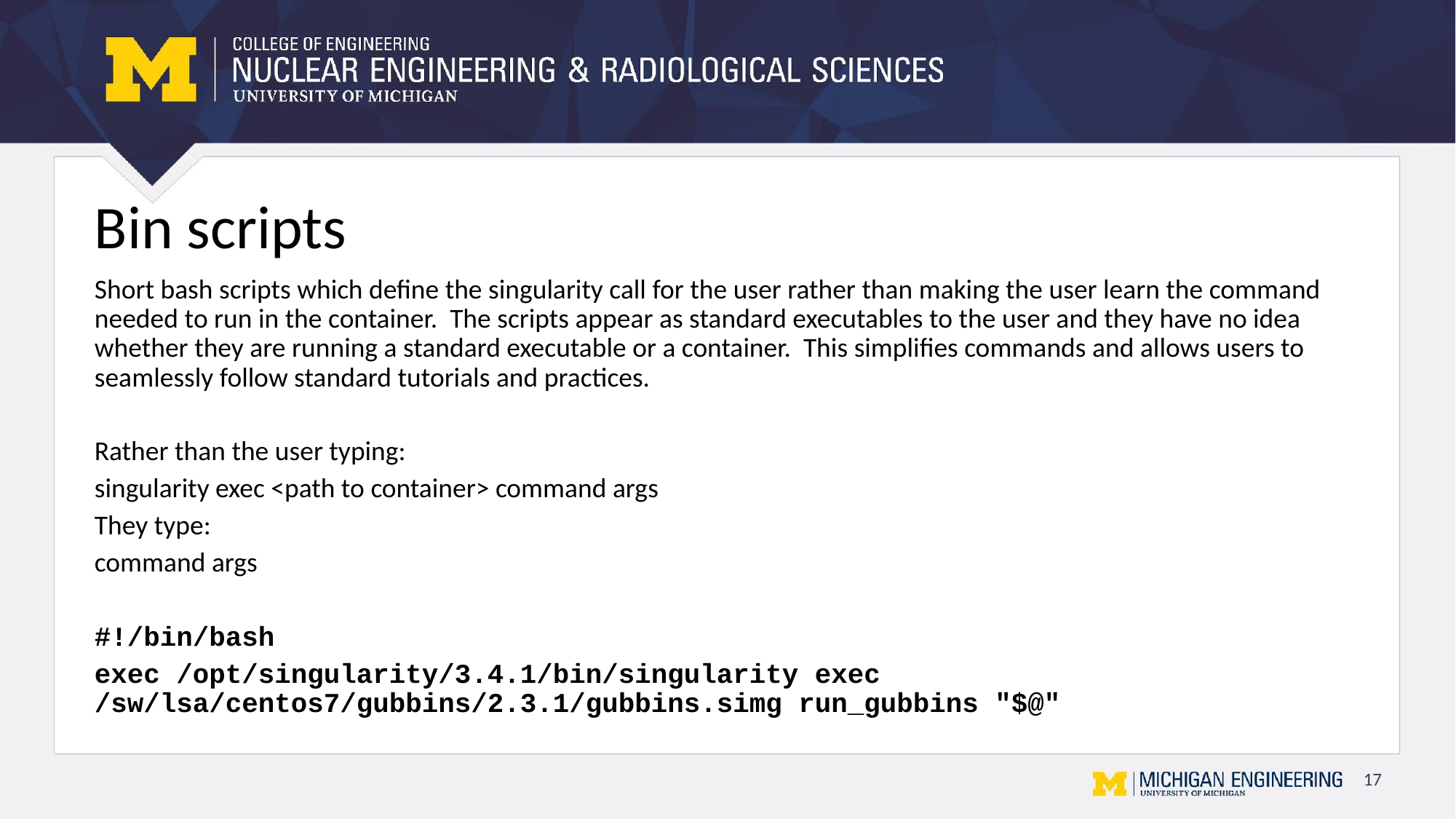

# Bin scripts
Short bash scripts which define the singularity call for the user rather than making the user learn the command needed to run in the container.  The scripts appear as standard executables to the user and they have no idea whether they are running a standard executable or a container.  This simplifies commands and allows users to seamlessly follow standard tutorials and practices.

Rather than the user typing:
singularity exec <path to container> command args
They type:
command args

#!/bin/bash
exec /opt/singularity/3.4.1/bin/singularity exec /sw/lsa/centos7/gubbins/2.3.1/gubbins.simg run_gubbins "$@"